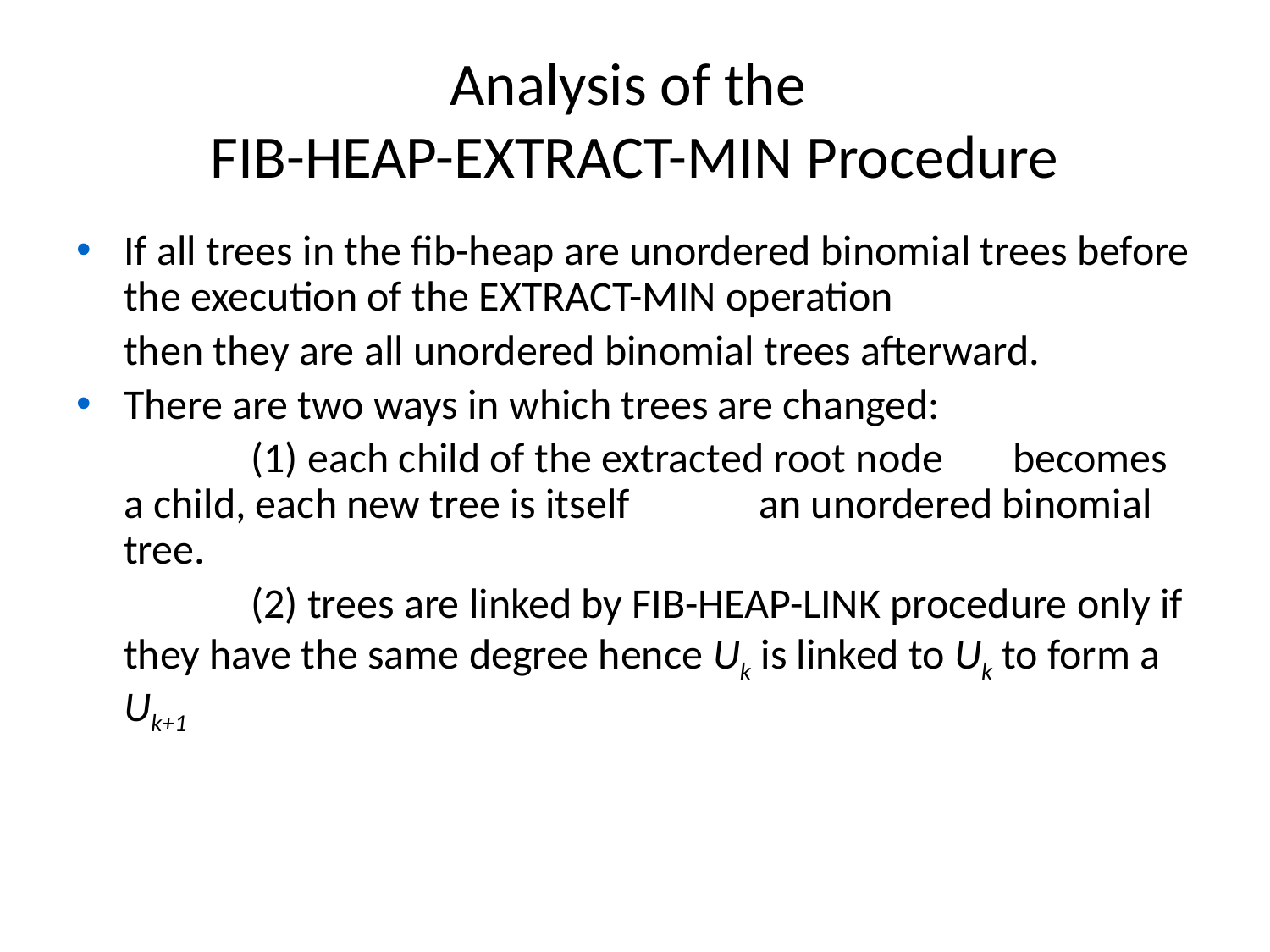

# Analysis of the FIB-HEAP-EXTRACT-MIN Procedure
If all trees in the fib-heap are unordered binomial trees before the execution of the EXTRACT-MIN operation
	then they are all unordered binomial trees afterward.
There are two ways in which trees are changed:
		(1) each child of the extracted root node 	becomes a child, each new tree is itself 	an unordered binomial tree.
		(2) trees are linked by FIB-HEAP-LINK procedure only if they have the same degree hence Uk is linked to Uk to form a Uk+1